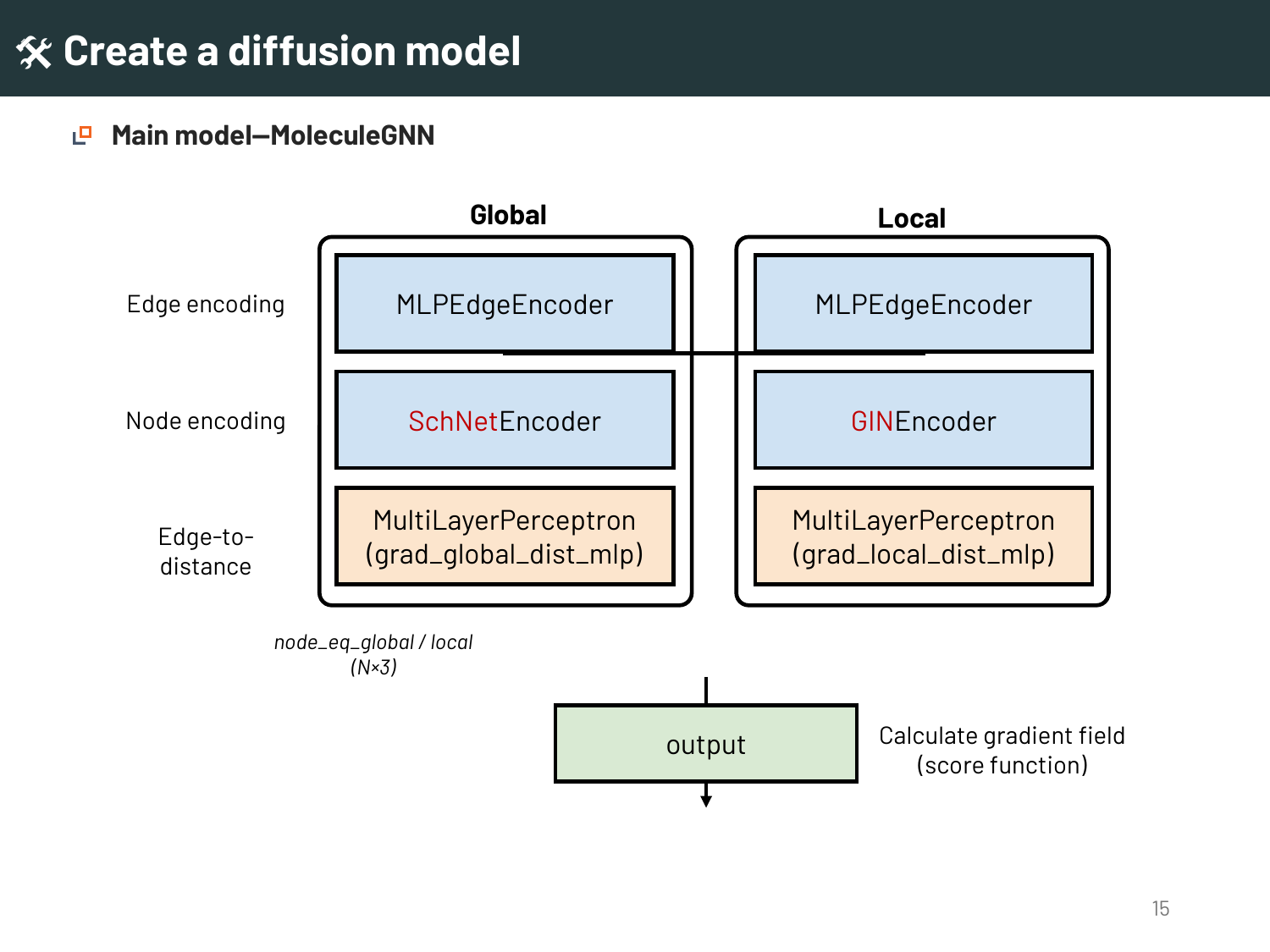

🛠️ Create a diffusion model
Main model—MoleculeGNN

Global
Local

MLPEdgeEncoder
MLPEdgeEncoder
Edge encoding
SchNetEncoder
GINEncoder
Node encoding
MultiLayerPerceptron
(grad_global_dist_mlp)
MultiLayerPerceptron
(grad_local_dist_mlp)
Edge-to-distance
node_eq_global / local
(N×3)
output
Calculate gradient field (score function)
15